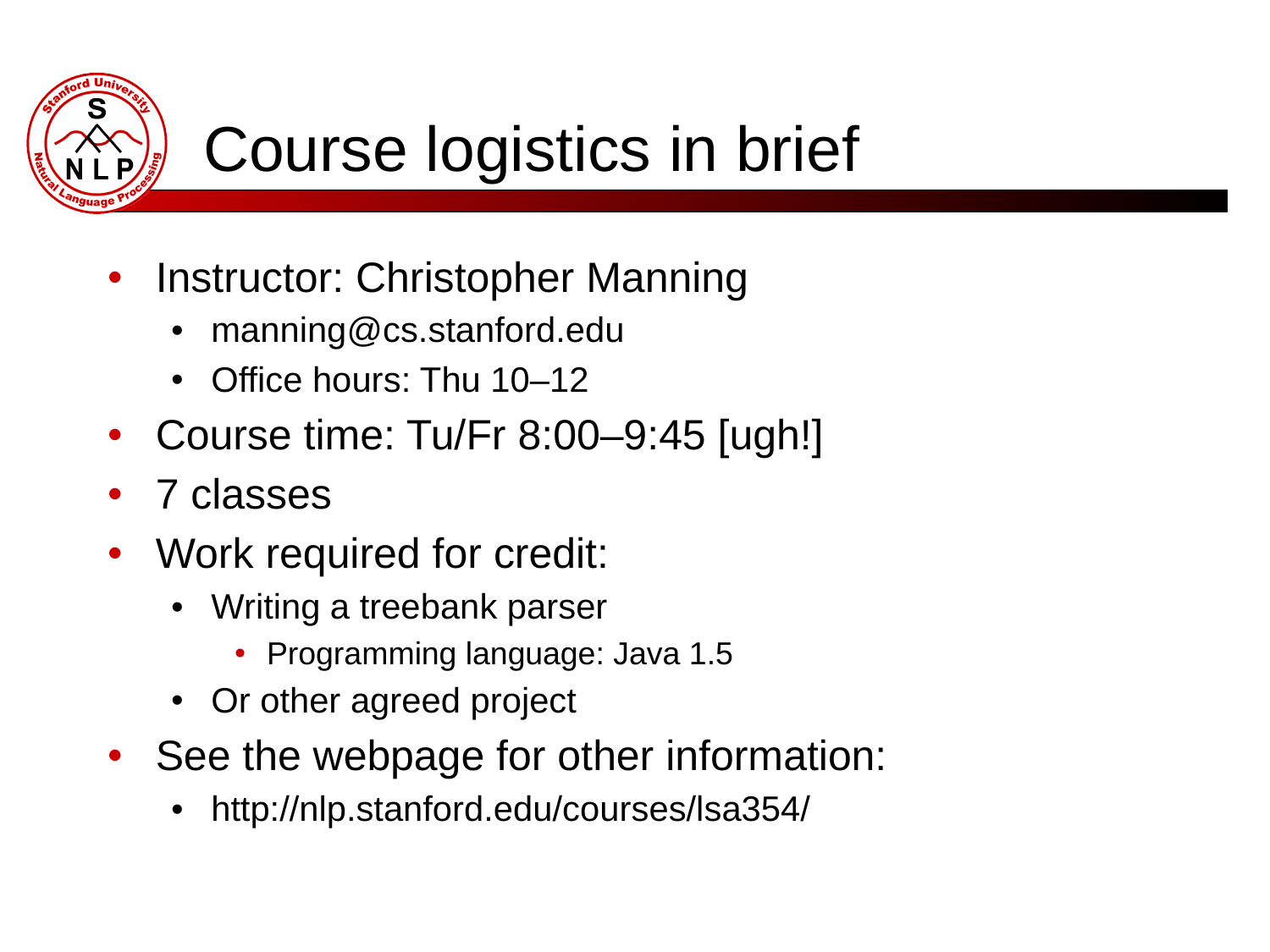

# Course logistics in brief
Instructor: Christopher Manning
manning@cs.stanford.edu
Office hours: Thu 10–12
Course time: Tu/Fr 8:00–9:45 [ugh!]
7 classes
Work required for credit:
Writing a treebank parser
Programming language: Java 1.5
Or other agreed project
See the webpage for other information:
http://nlp.stanford.edu/courses/lsa354/